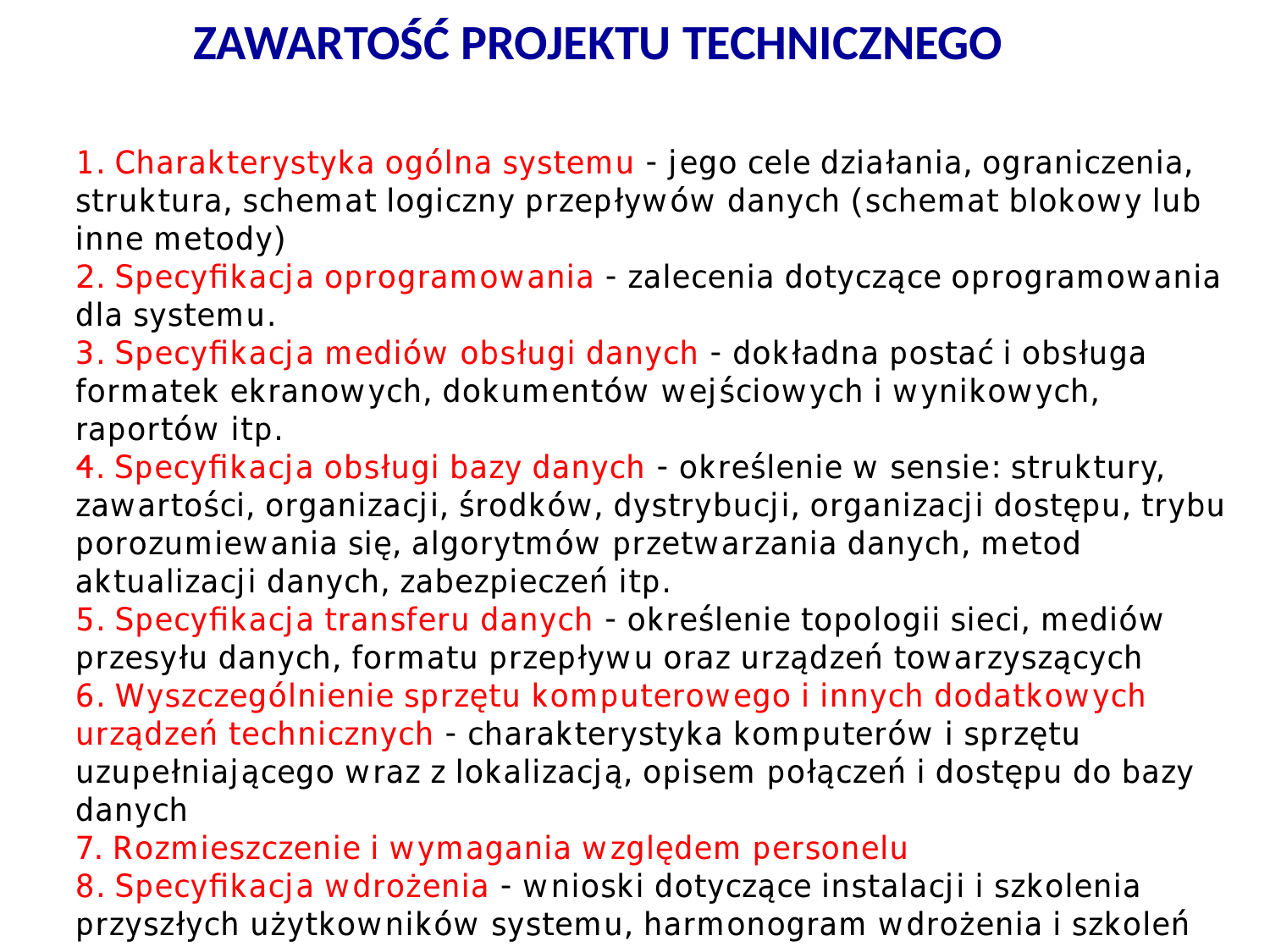

# ZAWARTOŚĆ PROJEKTU TECHNICZNEGO
1. Charakterystyka ogólna systemu - jego cele działania, ograniczenia, struktura, schemat logiczny przepływów danych (schemat blokowy lub inne metody)
2. Specyfikacja oprogramowania - zalecenia dotyczące oprogramowania dla systemu.
3. Specyfikacja mediów obsługi danych - dokładna postać i obsługa formatek ekranowych, dokumentów wejściowych i wynikowych, raportów itp.
4. Specyfikacja obsługi bazy danych - określenie w sensie: struktury, zawartości, organizacji, środków, dystrybucji, organizacji dostępu, trybu porozumiewania się, algorytmów przetwarzania danych, metod aktualizacji danych, zabezpieczeń itp.
5. Specyfikacja transferu danych - określenie topologii sieci, mediów przesyłu danych, formatu przepływu oraz urządzeń towarzyszących
6. Wyszczególnienie sprzętu komputerowego i innych dodatkowych urządzeń technicznych - charakterystyka komputerów i sprzętu uzupełniającego wraz z lokalizacją, opisem połączeń i dostępu do bazy danych
7. Rozmieszczenie i wymagania względem personelu
8. Specyfikacja wdrożenia - wnioski dotyczące instalacji i szkolenia przyszłych użytkowników systemu, harmonogram wdrożenia i szkoleń